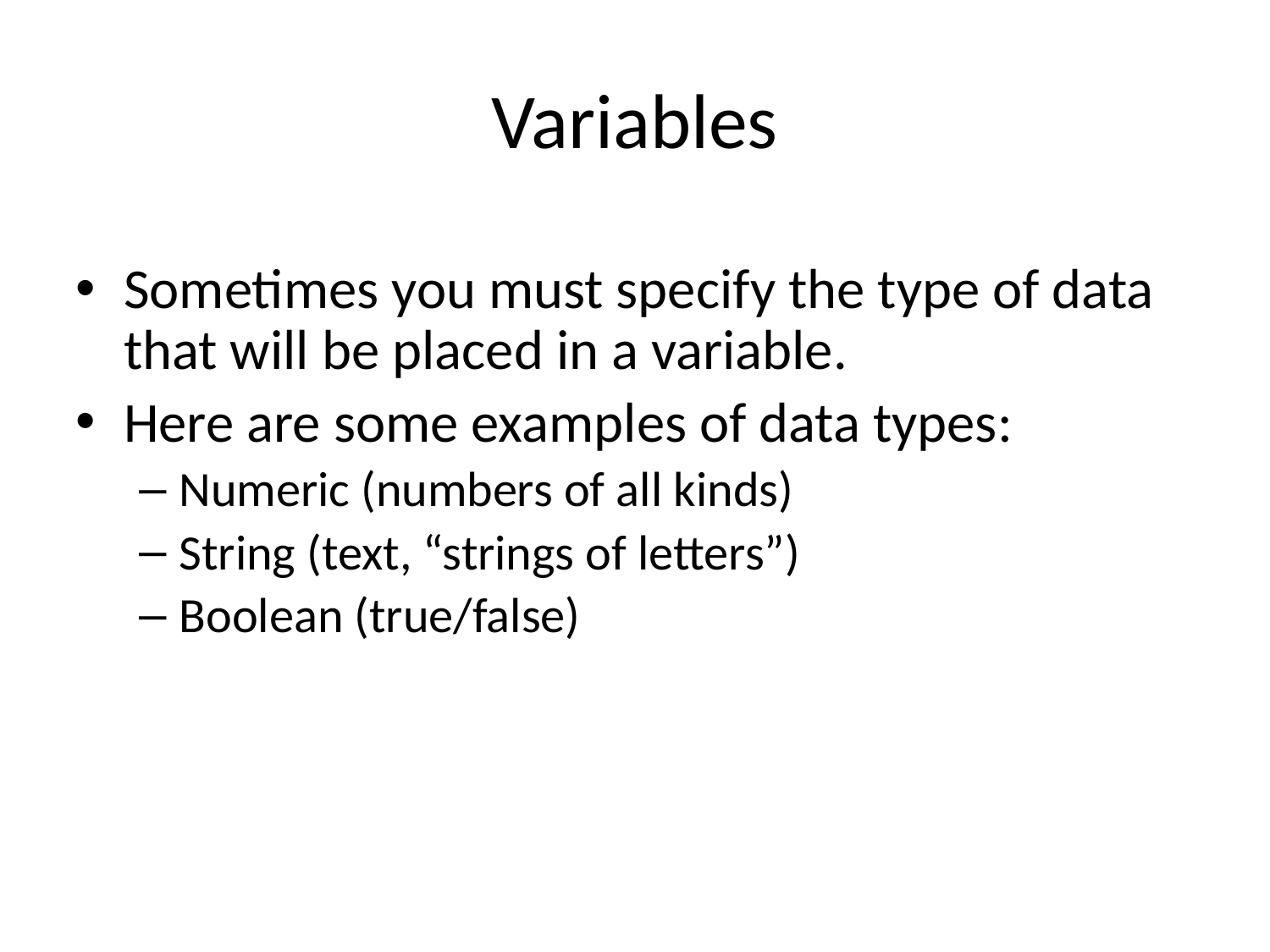

# Variables
Sometimes you must specify the type of data that will be placed in a variable.
Here are some examples of data types:
Numeric (numbers of all kinds)
String (text, “strings of letters”)
Boolean (true/false)